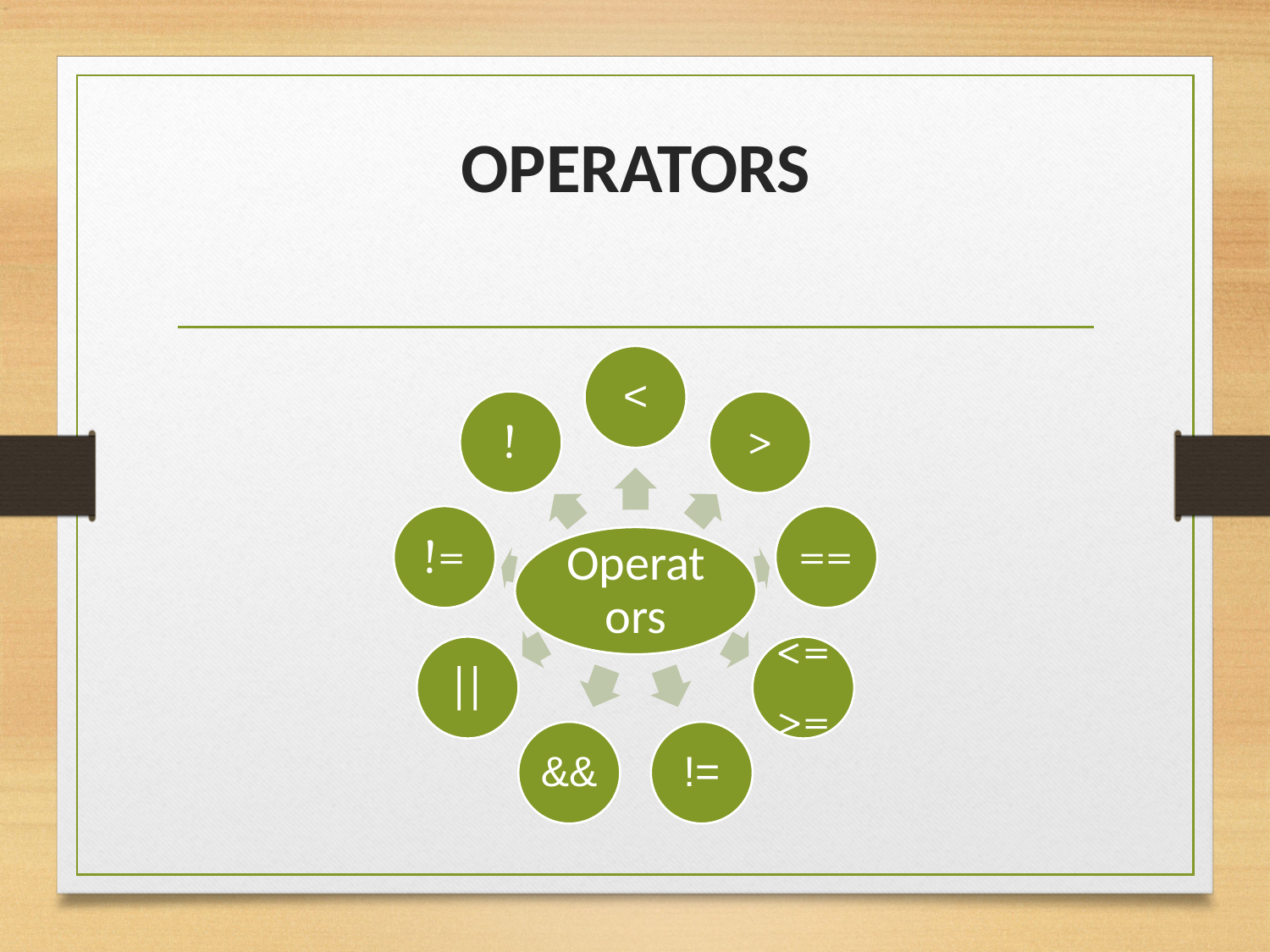

# OPERATORS

<

!
>

!=
==

Operators

||
<=
>=

&&
!=